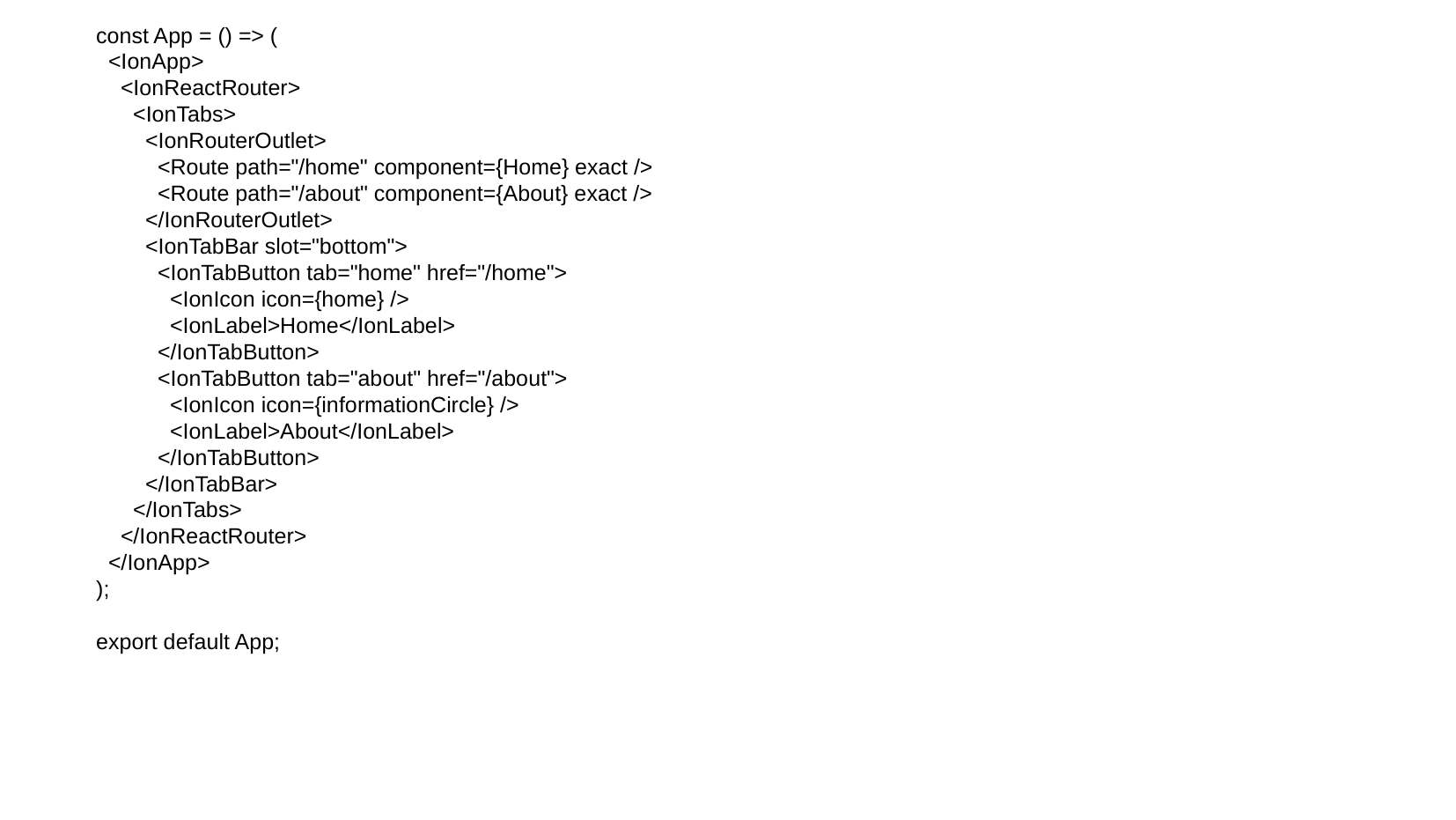

const App = () => (
  <IonApp>
    <IonReactRouter>
      <IonTabs>
        <IonRouterOutlet>
          <Route path="/home" component={Home} exact />
          <Route path="/about" component={About} exact />
        </IonRouterOutlet>
        <IonTabBar slot="bottom">
          <IonTabButton tab="home" href="/home">
            <IonIcon icon={home} />
            <IonLabel>Home</IonLabel>
          </IonTabButton>
          <IonTabButton tab="about" href="/about">
            <IonIcon icon={informationCircle} />
            <IonLabel>About</IonLabel>
          </IonTabButton>
        </IonTabBar>
      </IonTabs>
    </IonReactRouter>
  </IonApp>
);

export default App;